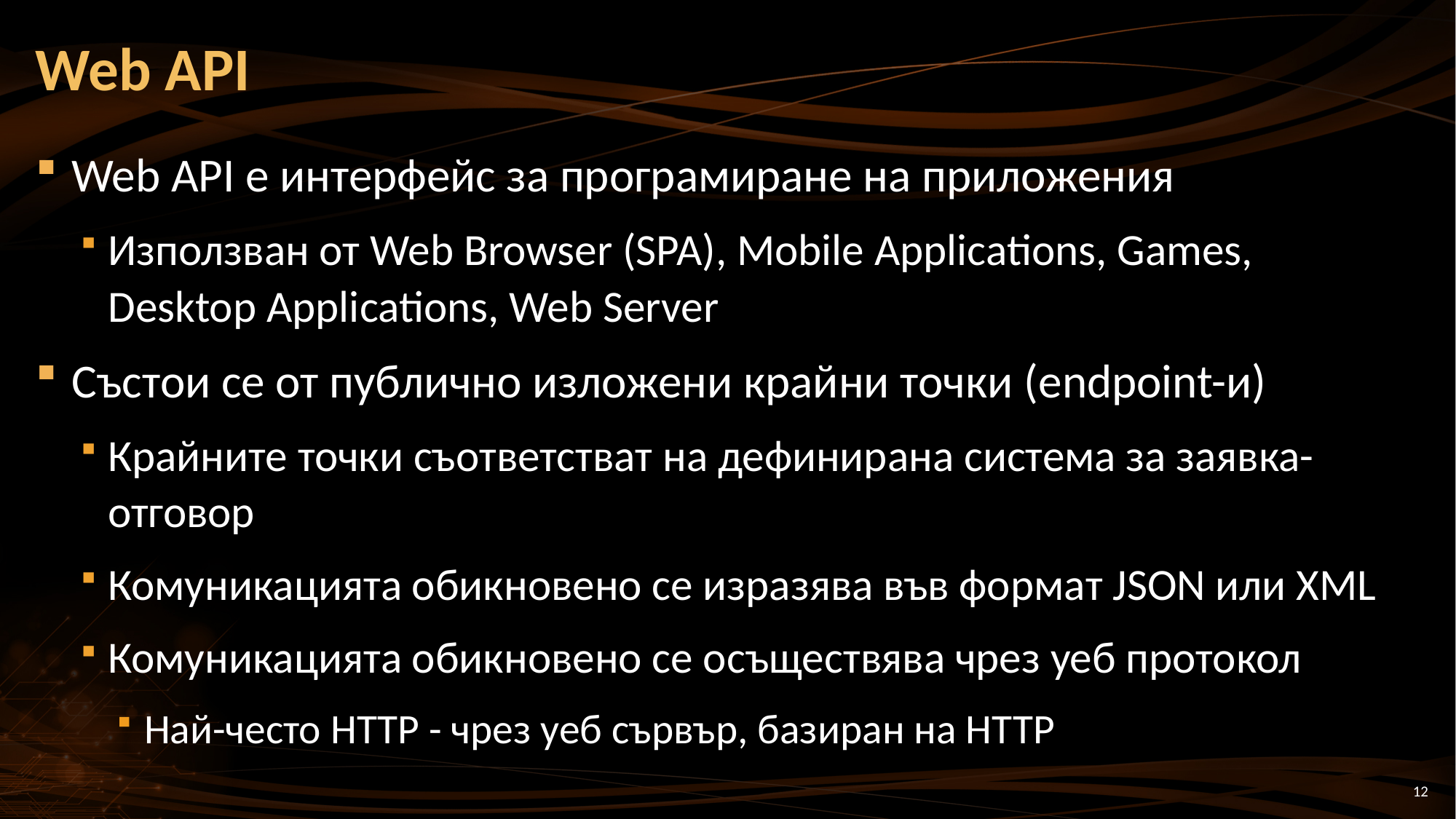

# Web API
Web API е интерфейс за програмиране на приложения
Използван от Web Browser (SPA), Mobile Applications, Games,
Desktop Applications, Web Server
Състои се от публично изложени крайни точки (endpoint-и)
Крайните точки съответстват на дефинирана система за заявка-отговор
Комуникацията обикновено се изразява във формат JSON или XML
Комуникацията обикновено се осъществява чрез уеб протокол
Най-често HTTP - чрез уеб сървър, базиран на HTTP
12